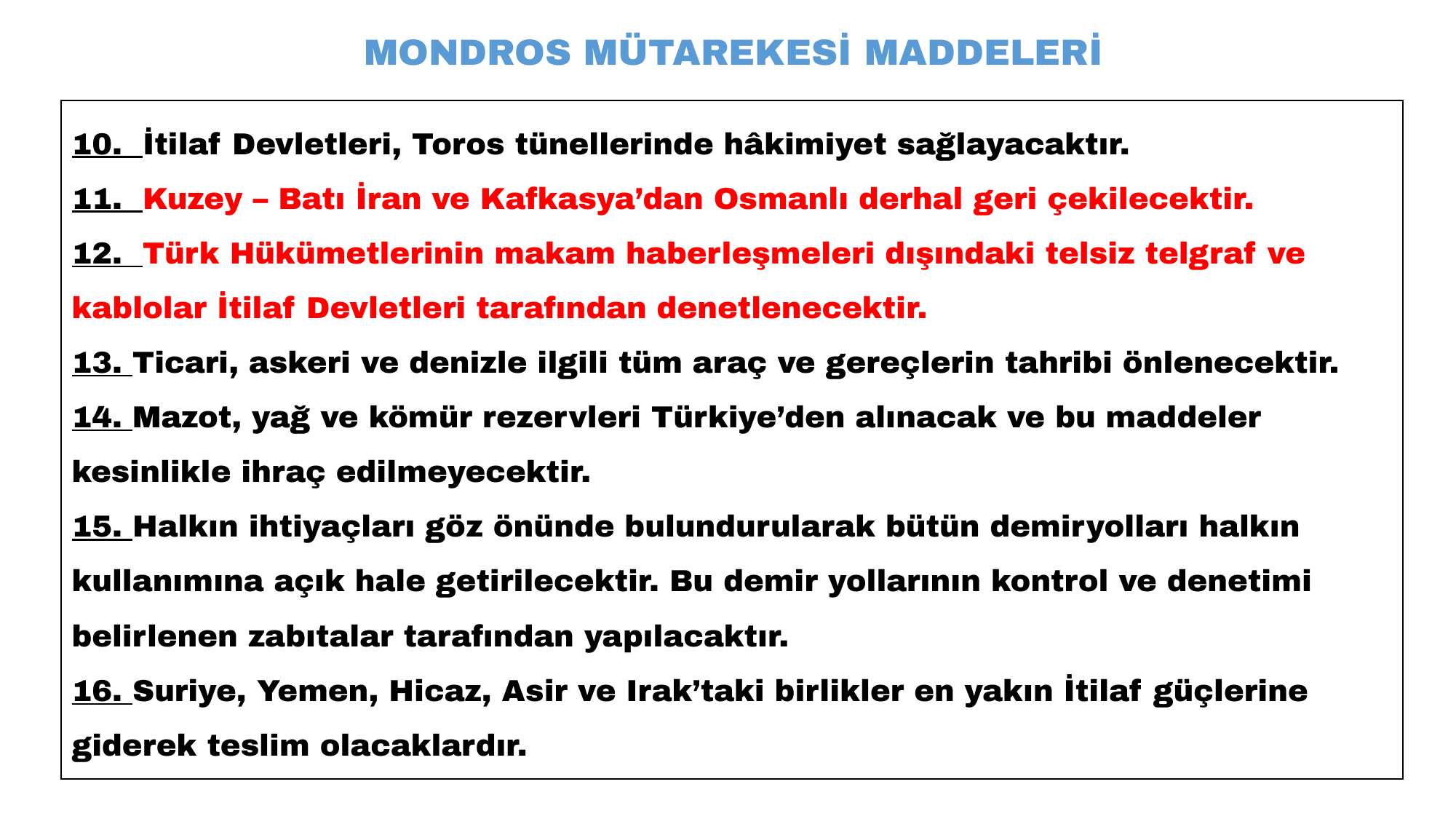

# MONDROS MÜTAREKESİ MADDELERİ
10.  İtilaf Devletleri, Toros tünellerinde hâkimiyet sağlayacaktır.
11.  Kuzey – Batı İran ve Kafkasya’dan Osmanlı derhal geri çekilecektir.
12.  Türk Hükümetlerinin makam haberleşmeleri dışındaki telsiz telgraf ve kablolar İtilaf Devletleri tarafından denetlenecektir.
13. Ticari, askeri ve denizle ilgili tüm araç ve gereçlerin tahribi önlenecektir.
14. Mazot, yağ ve kömür rezervleri Türkiye’den alınacak ve bu maddeler kesinlikle ihraç edilmeyecektir.
15. Halkın ihtiyaçları göz önünde bulundurularak bütün demiryolları halkın kullanımına açık hale getirilecektir. Bu demir yollarının kontrol ve denetimi belirlenen zabıtalar tarafından yapılacaktır.
16. Suriye, Yemen, Hicaz, Asir ve Irak’taki birlikler en yakın İtilaf güçlerine giderek teslim olacaklardır.